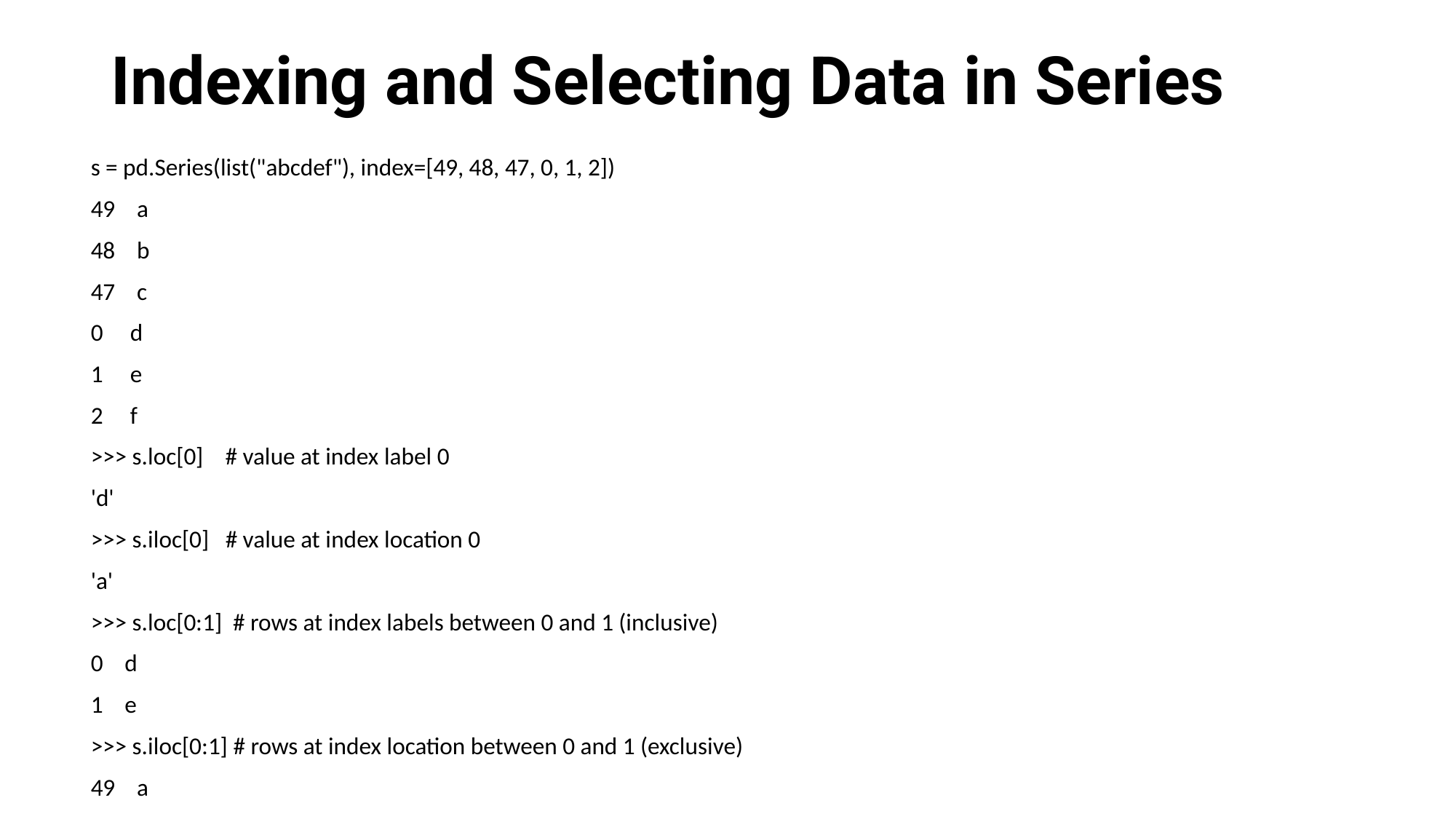

# Indexing and Selecting Data in Series
s = pd.Series(list("abcdef"), index=[49, 48, 47, 0, 1, 2])
49    a
48    b
47    c
0     d
1     e
2     f
>>> s.loc[0]    # value at index label 0
'd'
>>> s.iloc[0]   # value at index location 0
'a'
>>> s.loc[0:1]  # rows at index labels between 0 and 1 (inclusive)
0    d
1    e
>>> s.iloc[0:1] # rows at index location between 0 and 1 (exclusive)
49    a